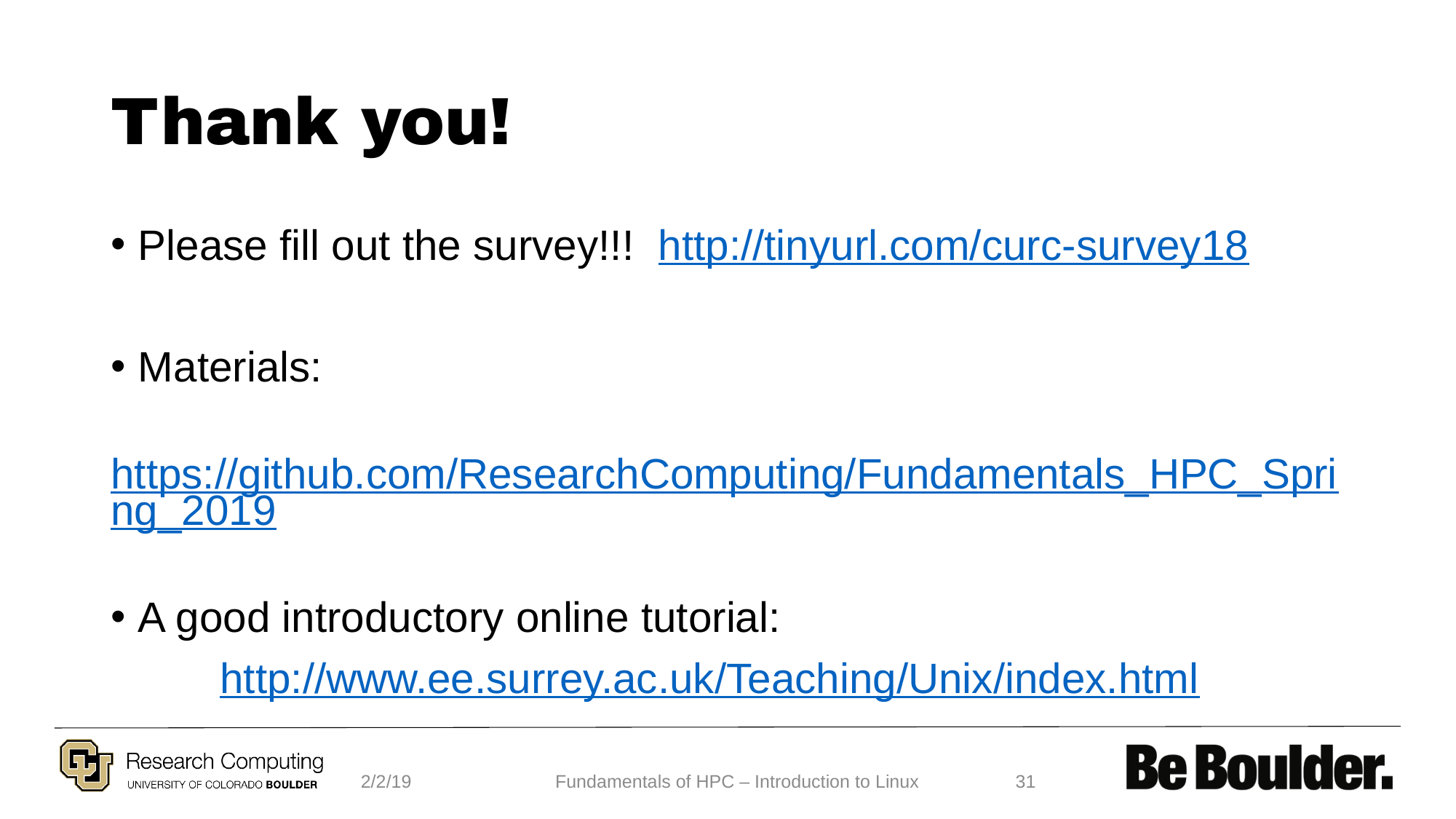

# Thank you!
Please fill out the survey!!!  http://tinyurl.com/curc-survey18

Materials:
	https://github.com/ResearchComputing/Fundamentals_HPC_Spring_2019
A good introductory online tutorial:
	http://www.ee.surrey.ac.uk/Teaching/Unix/index.html

2/2/19
Fundamentals of HPC – Introduction to Linux
31